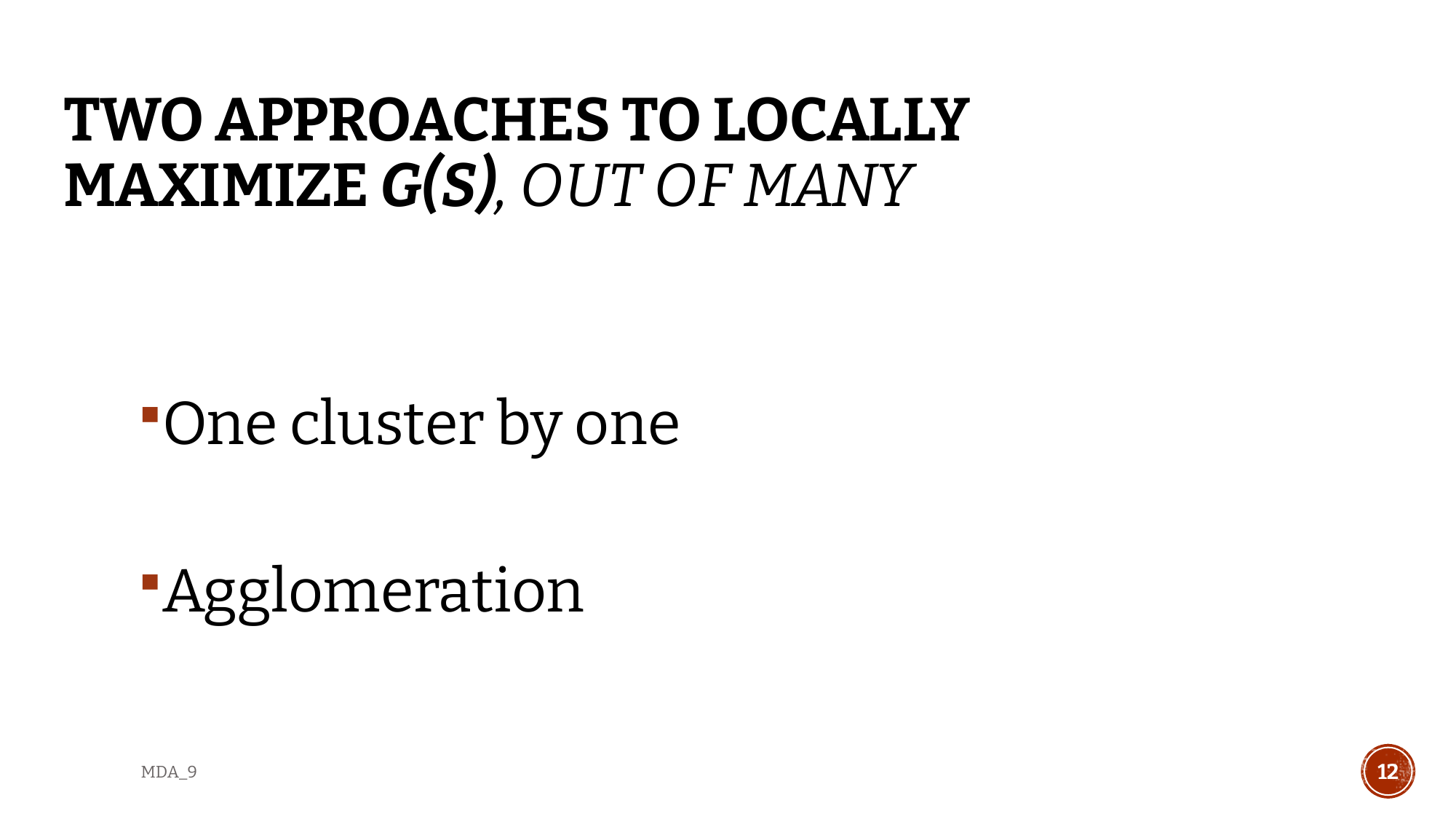

# Two approaches to locally maximize G(S), out of many
One cluster by one

Agglomeration

MDA_9
12